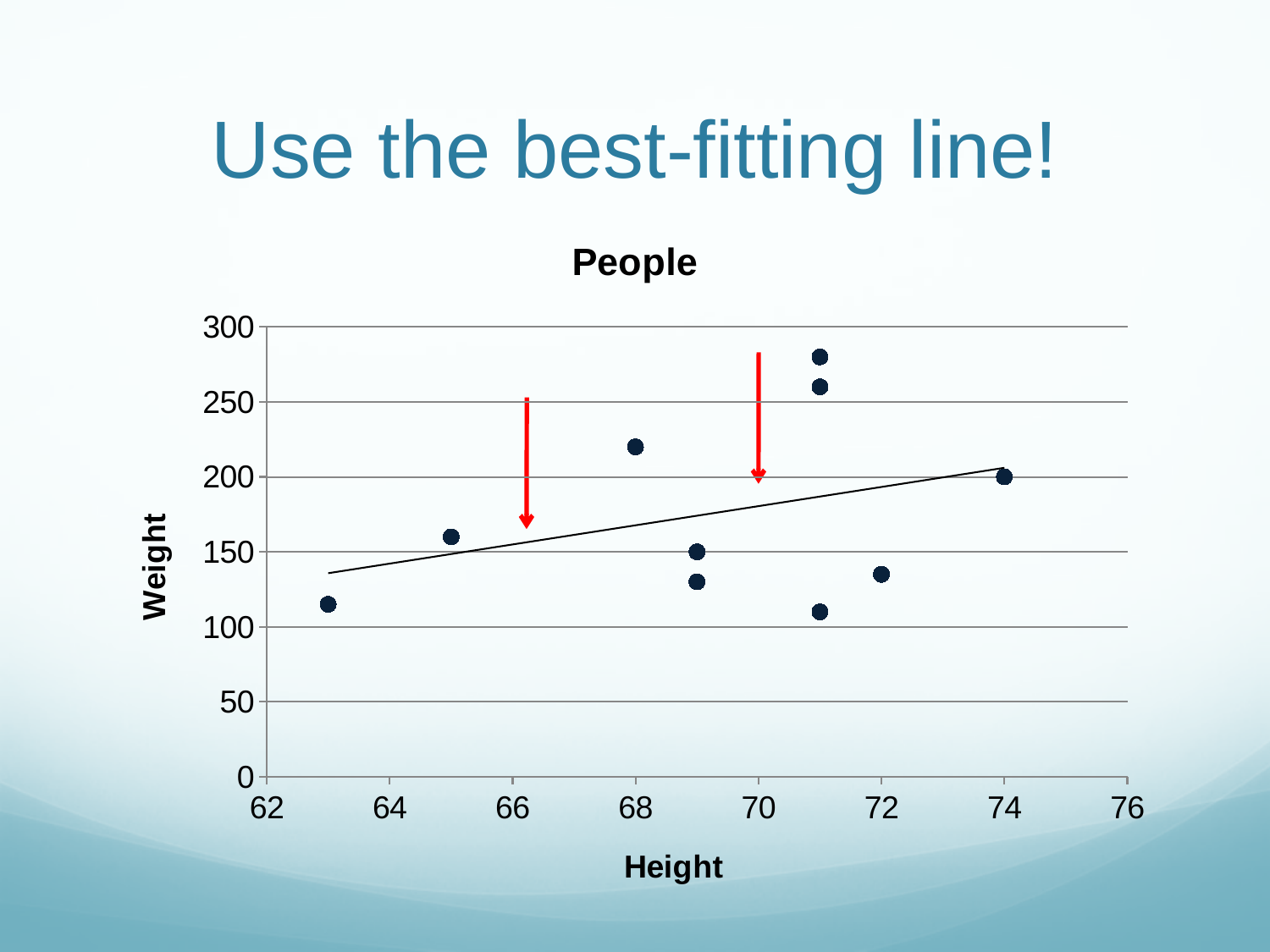

# Use the best-fitting line!

### Chart:

| Category |  |
|---|---|